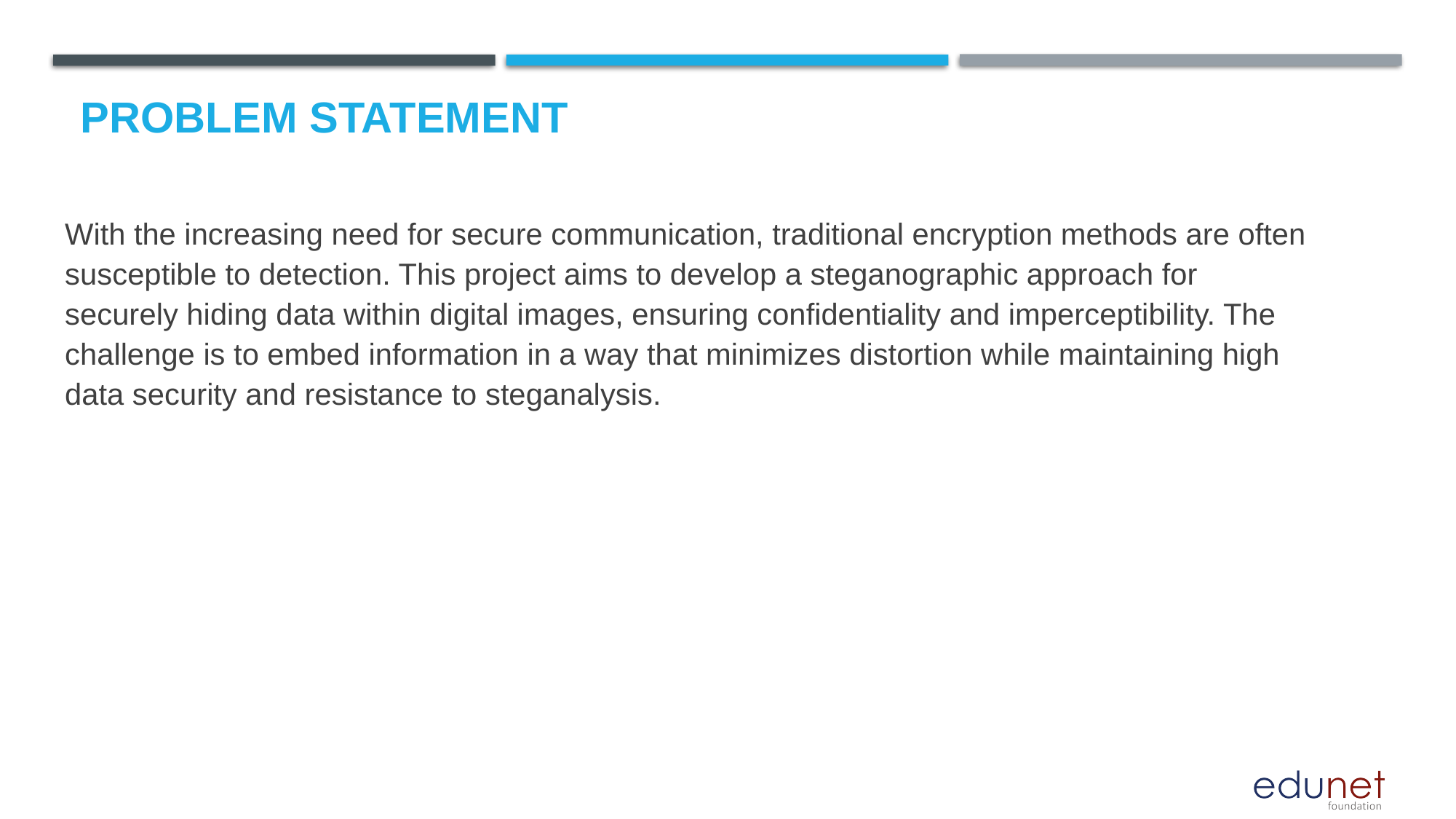

# Problem Statement
With the increasing need for secure communication, traditional encryption methods are often susceptible to detection. This project aims to develop a steganographic approach for securely hiding data within digital images, ensuring confidentiality and imperceptibility. The challenge is to embed information in a way that minimizes distortion while maintaining high data security and resistance to steganalysis.